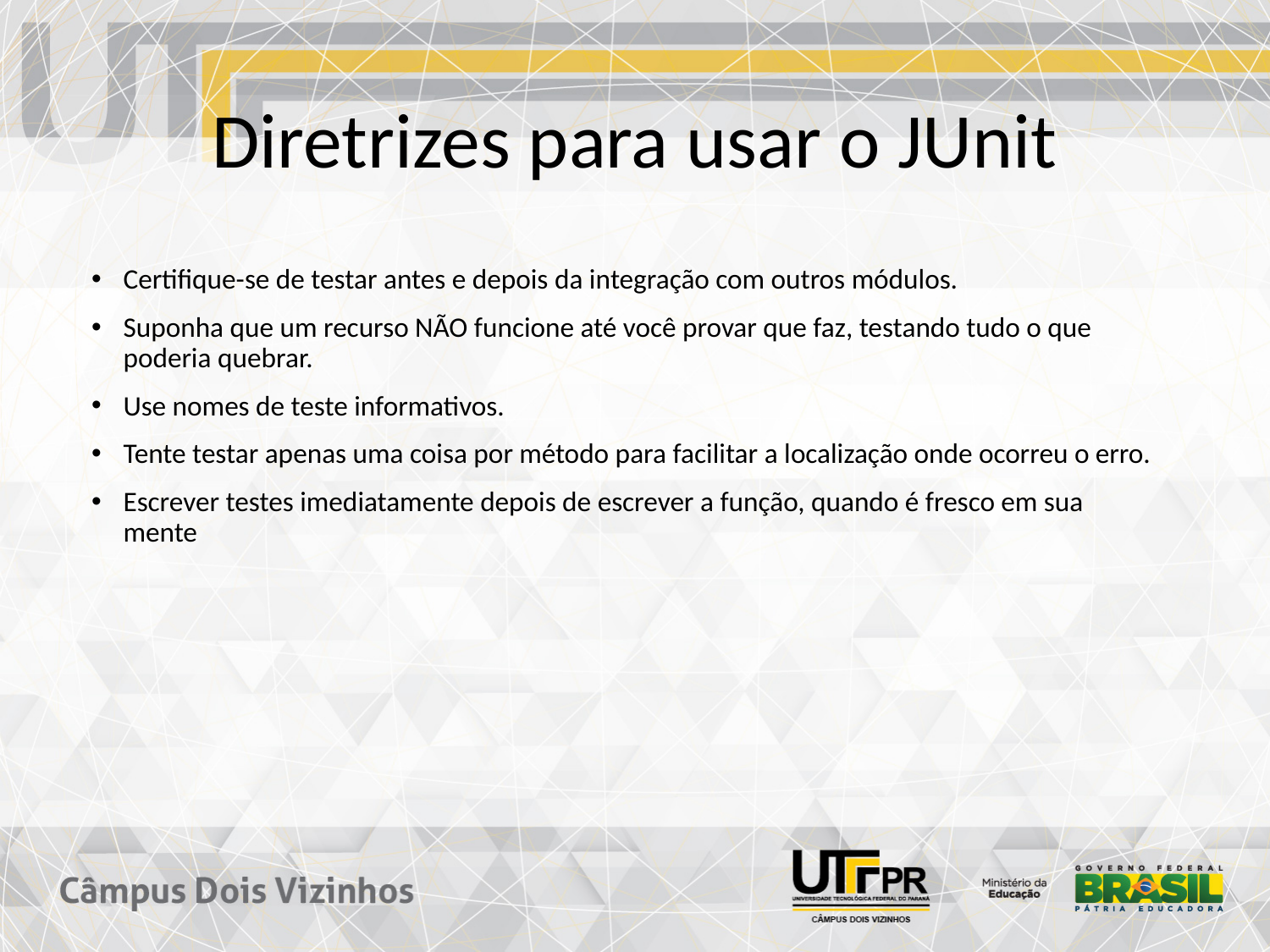

# Diretrizes para usar o JUnit
Certifique-se de testar antes e depois da integração com outros módulos.
Suponha que um recurso NÃO funcione até você provar que faz, testando tudo o que poderia quebrar.
Use nomes de teste informativos.
Tente testar apenas uma coisa por método para facilitar a localização onde ocorreu o erro.
Escrever testes imediatamente depois de escrever a função, quando é fresco em sua mente